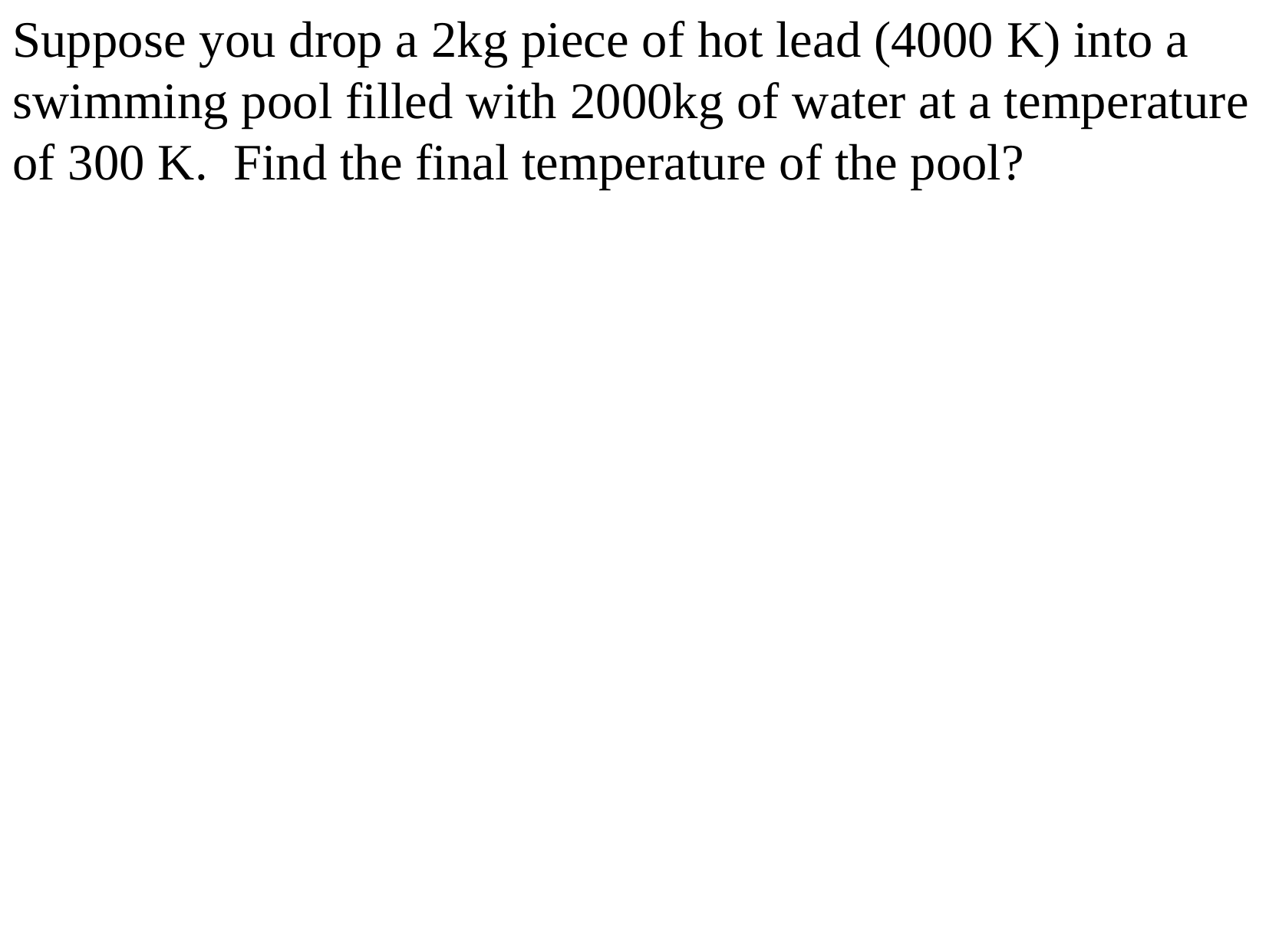

Suppose you drop a 2kg piece of hot lead (4000 K) into a swimming pool filled with 2000kg of water at a temperature of 300 K.  Find the final temperature of the pool?